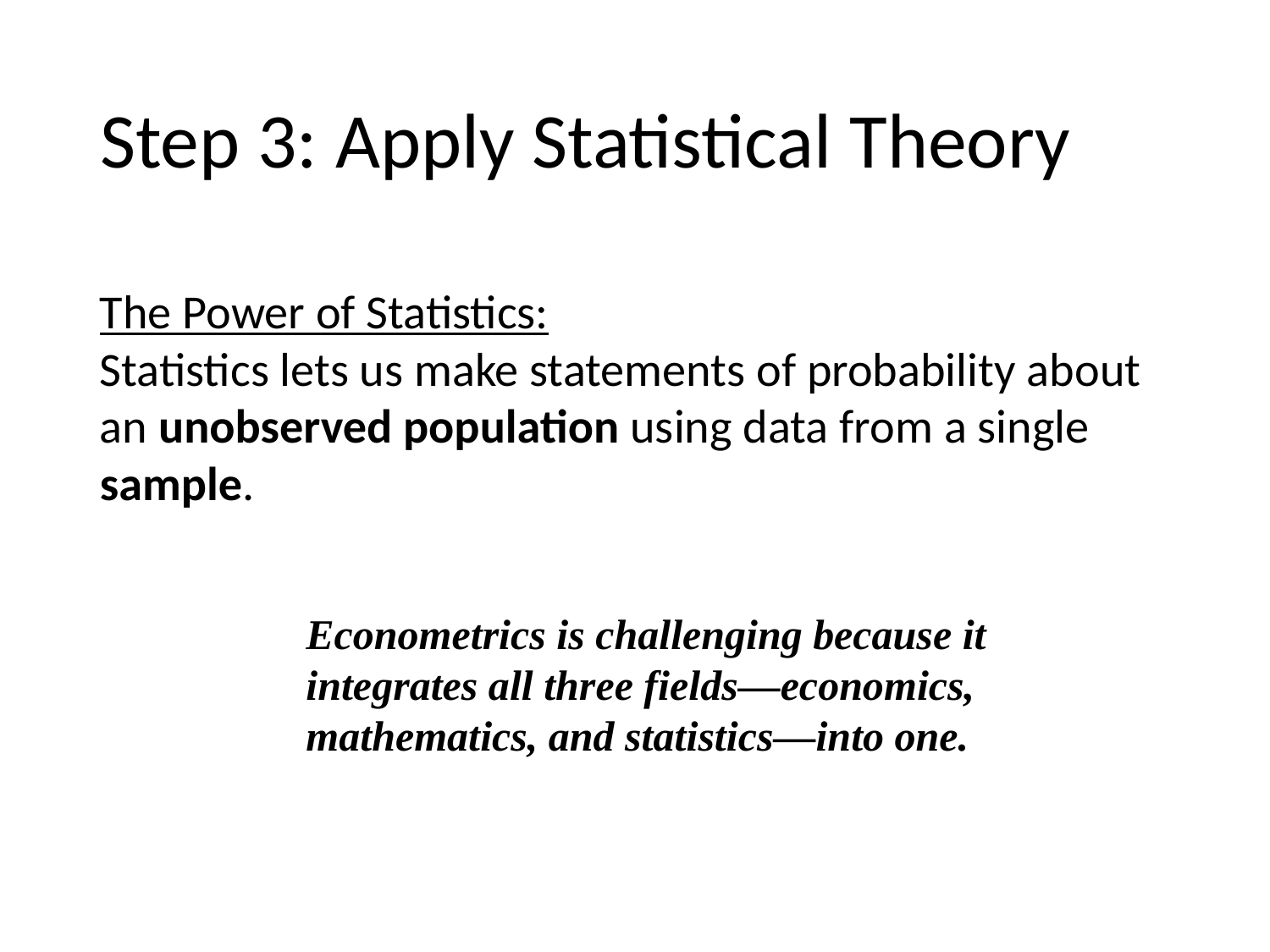

# Step 3: Apply Statistical Theory
The Power of Statistics:
Statistics lets us make statements of probability about an unobserved population using data from a single sample.
Econometrics is challenging because it integrates all three fields—economics, mathematics, and statistics—into one.